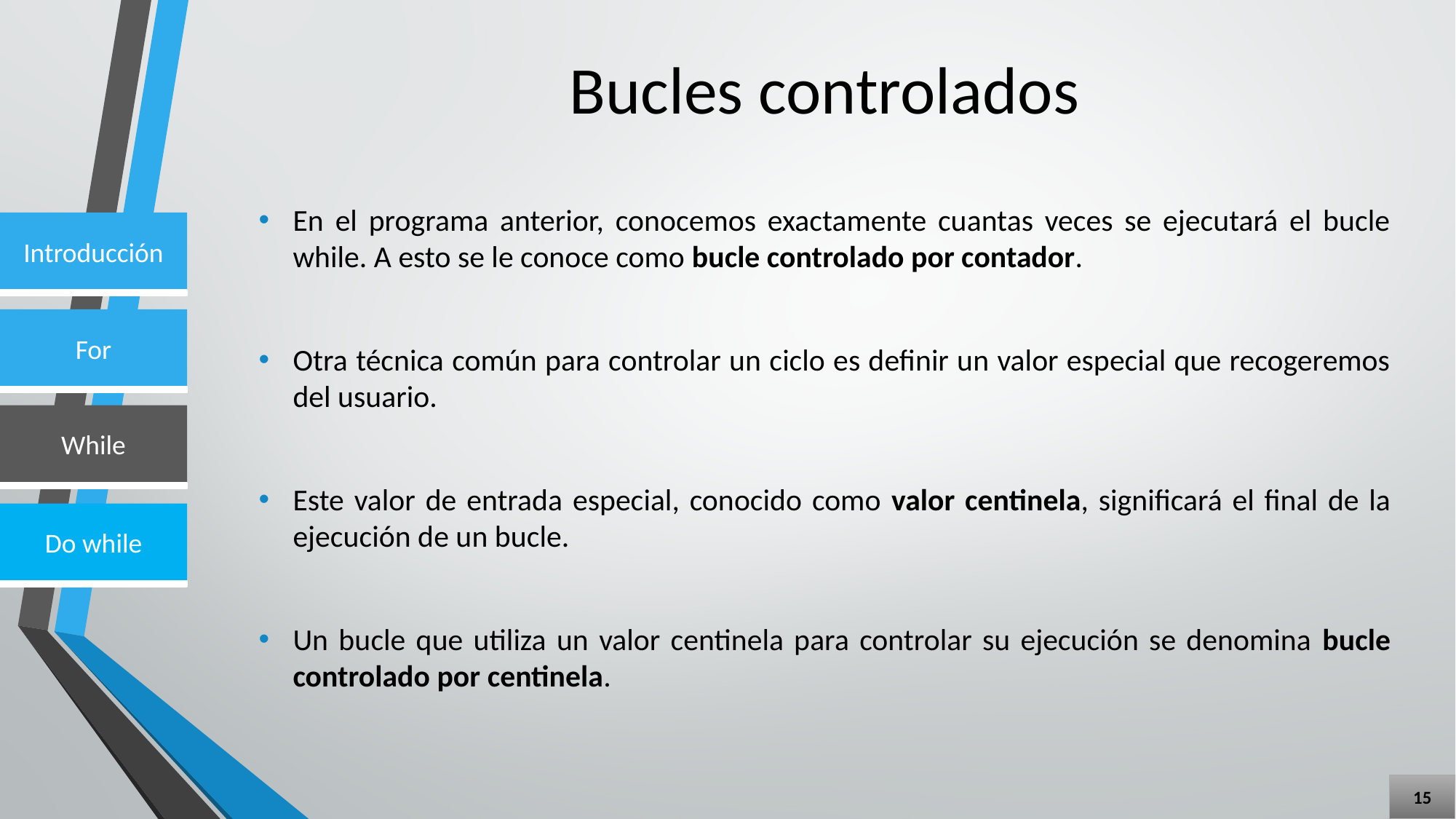

# Bucles controlados
En el programa anterior, conocemos exactamente cuantas veces se ejecutará el bucle while. A esto se le conoce como bucle controlado por contador.

Otra técnica común para controlar un ciclo es definir un valor especial que recogeremos del usuario.

Este valor de entrada especial, conocido como valor centinela, significará el final de la ejecución de un bucle.

Un bucle que utiliza un valor centinela para controlar su ejecución se denomina bucle controlado por centinela.
15